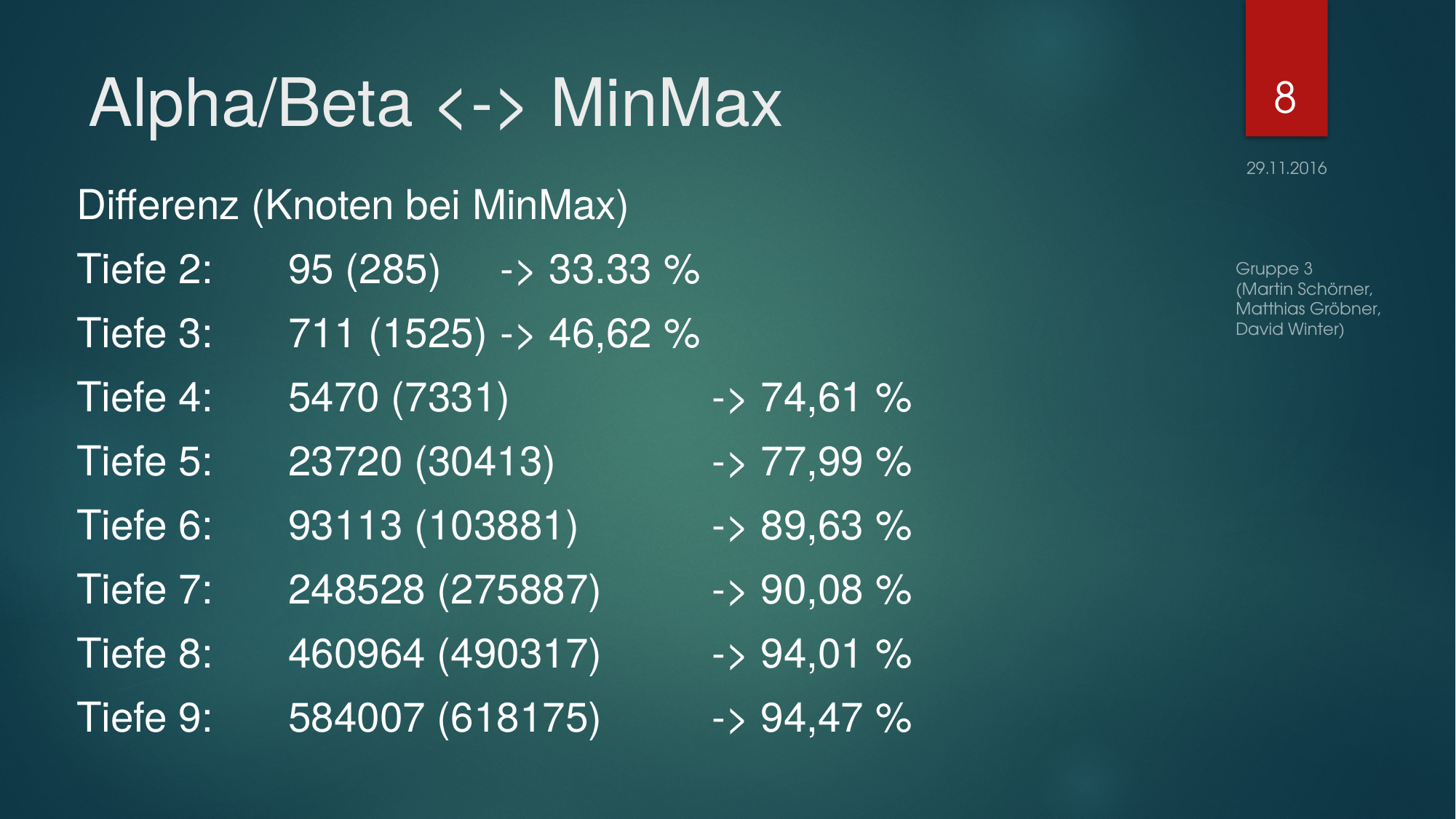

8
# Alpha/Beta <-> MinMax
29.11.2016
Differenz (Knoten bei MinMax)
Tiefe 2: 	95 (285)					-> 33.33 %
Tiefe 3: 	711 (1525) 				-> 46,62 %
Tiefe 4: 	5470 (7331) 			-> 74,61 %
Tiefe 5: 	23720 (30413)		-> 77,99 %
Tiefe 6: 	93113 (103881) 		-> 89,63 %
Tiefe 7: 	248528 (275887)		-> 90,08 %
Tiefe 8:	460964 (490317)		-> 94,01 %
Tiefe 9: 	584007 (618175)		-> 94,47 %
Gruppe 3
(Martin Schörner,
Matthias Gröbner,
David Winter)